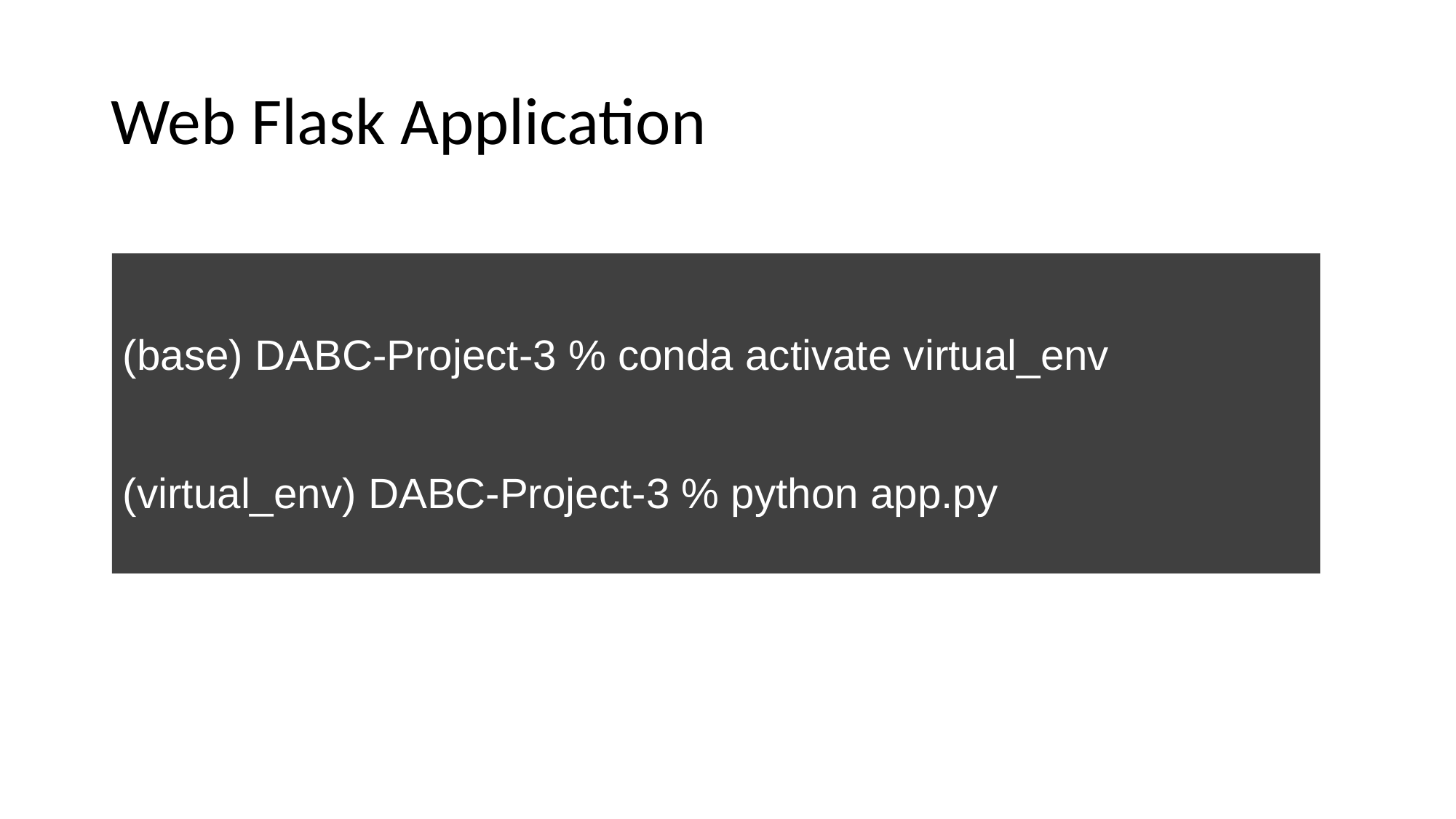

# Web Flask Application

(base) DABC-Project-3 % conda activate virtual_env

(virtual_env) DABC-Project-3 % python app.py